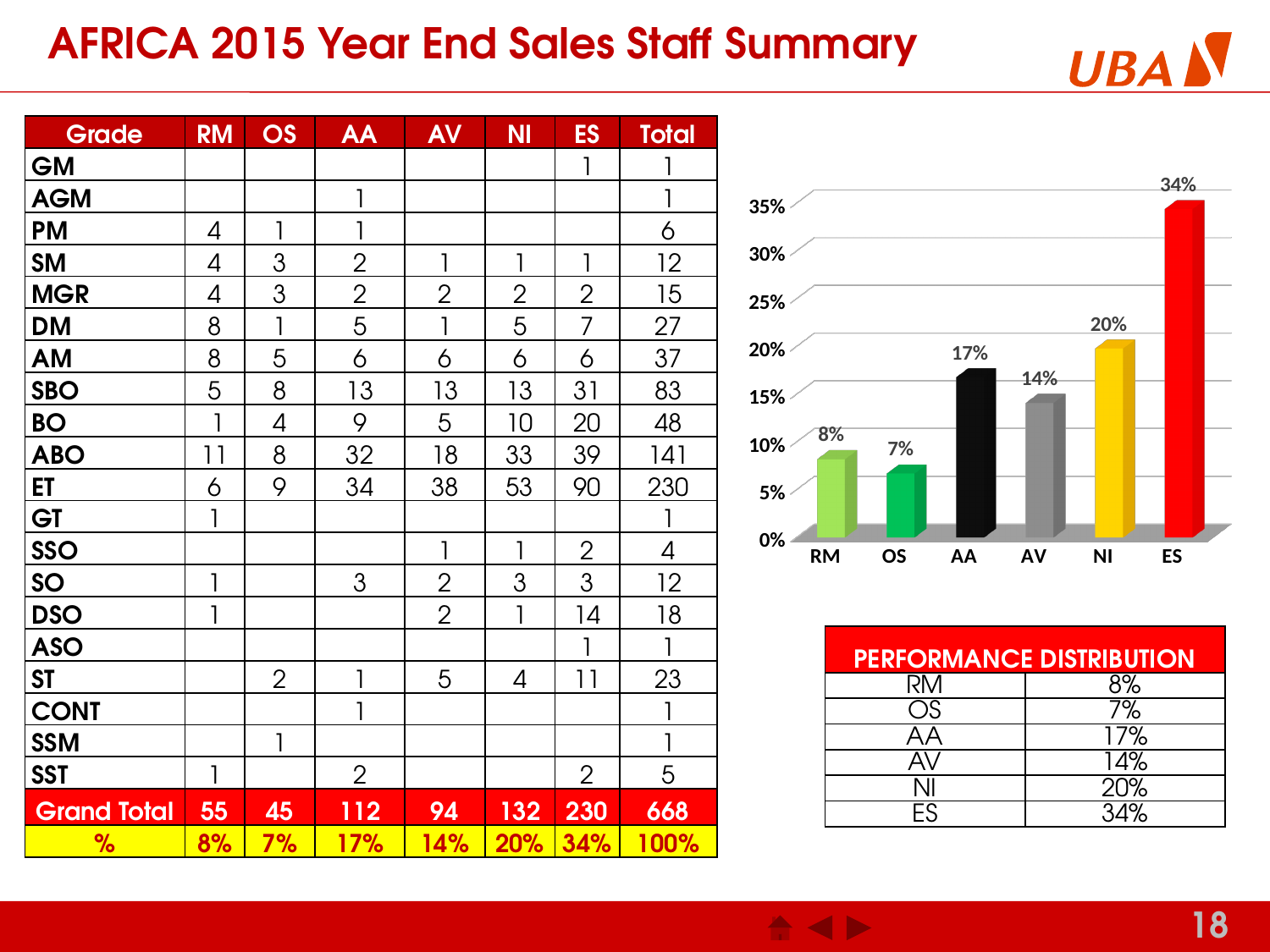

# AFRICA 2015 Year End Sales Staff Summary
| Grade | RM | OS | AA | AV | NI | ES | Total |
| --- | --- | --- | --- | --- | --- | --- | --- |
| GM |  |  |  |  |  | 1 | 1 |
| AGM |  |  | 1 |  |  |  | 1 |
| PM | 4 | 1 | 1 |  |  |  | 6 |
| SM | 4 | 3 | 2 | 1 | 1 | 1 | 12 |
| MGR | 4 | 3 | 2 | 2 | 2 | 2 | 15 |
| DM | 8 | 1 | 5 | 1 | 5 | 7 | 27 |
| AM | 8 | 5 | 6 | 6 | 6 | 6 | 37 |
| SBO | 5 | 8 | 13 | 13 | 13 | 31 | 83 |
| BO | 1 | 4 | 9 | 5 | 10 | 20 | 48 |
| ABO | 11 | 8 | 32 | 18 | 33 | 39 | 141 |
| ET | 6 | 9 | 34 | 38 | 53 | 90 | 230 |
| GT | 1 |  |  |  |  |  | 1 |
| SSO |  |  |  | 1 | 1 | 2 | 4 |
| SO | 1 |  | 3 | 2 | 3 | 3 | 12 |
| DSO | 1 |  |  | 2 | 1 | 14 | 18 |
| ASO |  |  |  |  |  | 1 | 1 |
| ST |  | 2 | 1 | 5 | 4 | 11 | 23 |
| CONT |  |  | 1 |  |  |  | 1 |
| SSM |  | 1 |  |  |  |  | 1 |
| SST | 1 |  | 2 |  |  | 2 | 5 |
| Grand Total | 55 | 45 | 112 | 94 | 132 | 230 | 668 |
| % | 8% | 7% | 17% | 14% | 20% | 34% | 100% |

[unsupported chart]

| PERFORMANCE DISTRIBUTION |  |
| --- | --- |
| RM | 8% |
| OS | 7% |
| AA | 17% |
| AV | 14% |
| NI | 20% |
| ES | 34% |